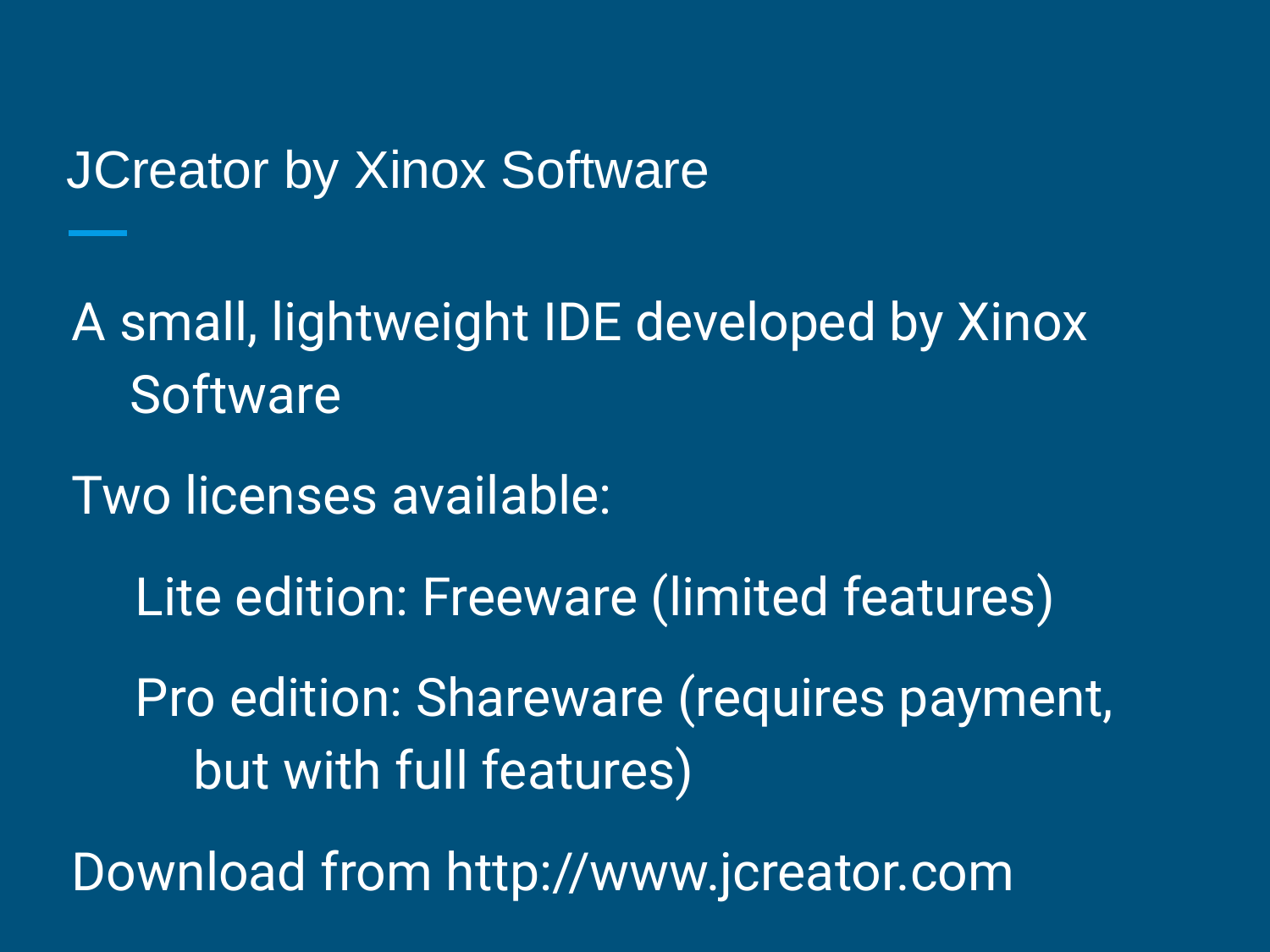

# JCreator by Xinox Software
A small, lightweight IDE developed by Xinox Software
Two licenses available:
Lite edition: Freeware (limited features)
Pro edition: Shareware (requires payment, but with full features)
Download from http://www.jcreator.com